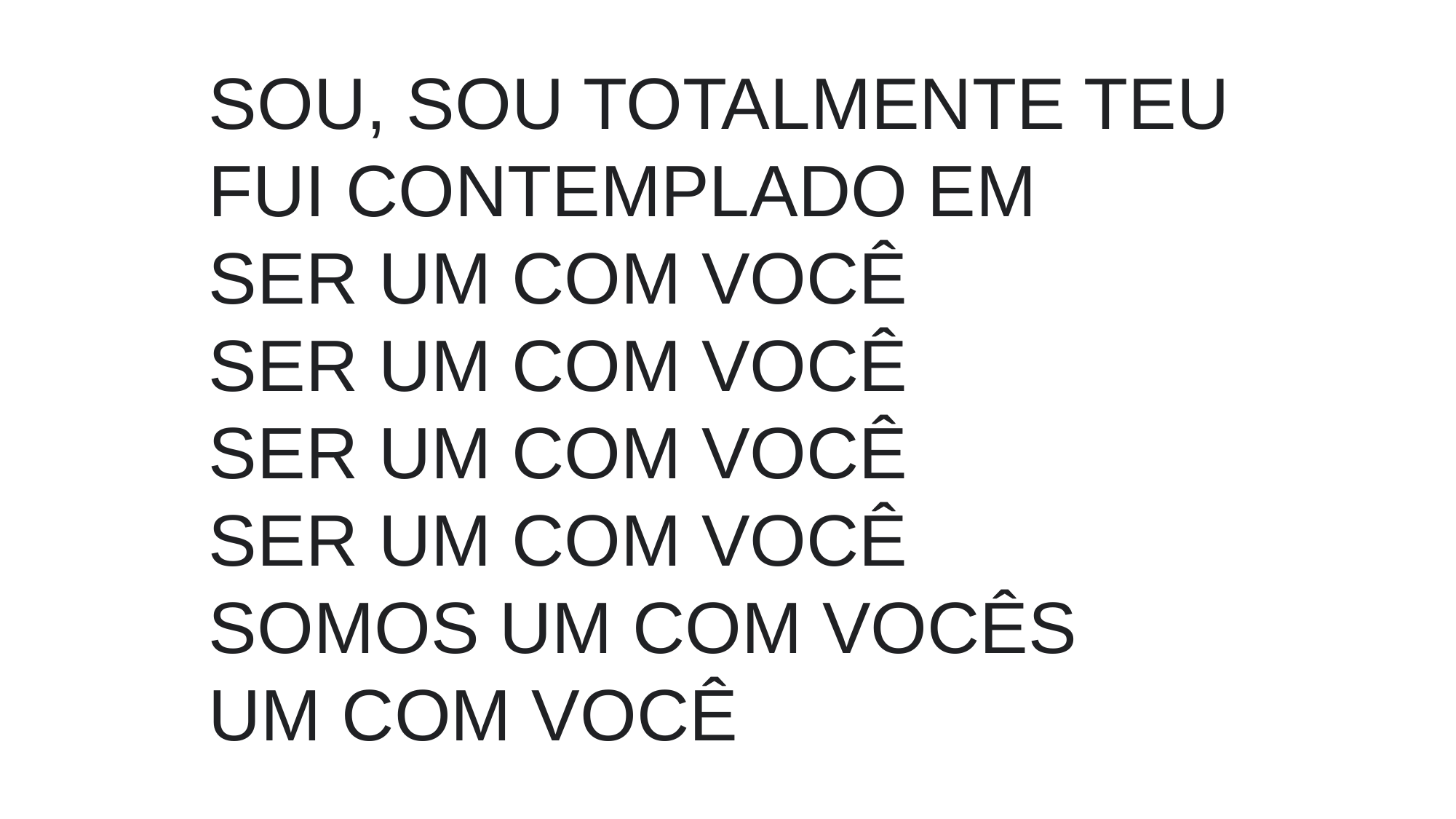

SOU, SOU TOTALMENTE TEU
FUI CONTEMPLADO EM
SER UM COM VOCÊ
SER UM COM VOCÊ
SER UM COM VOCÊ
SER UM COM VOCÊ
SOMOS UM COM VOCÊS
UM COM VOCÊ